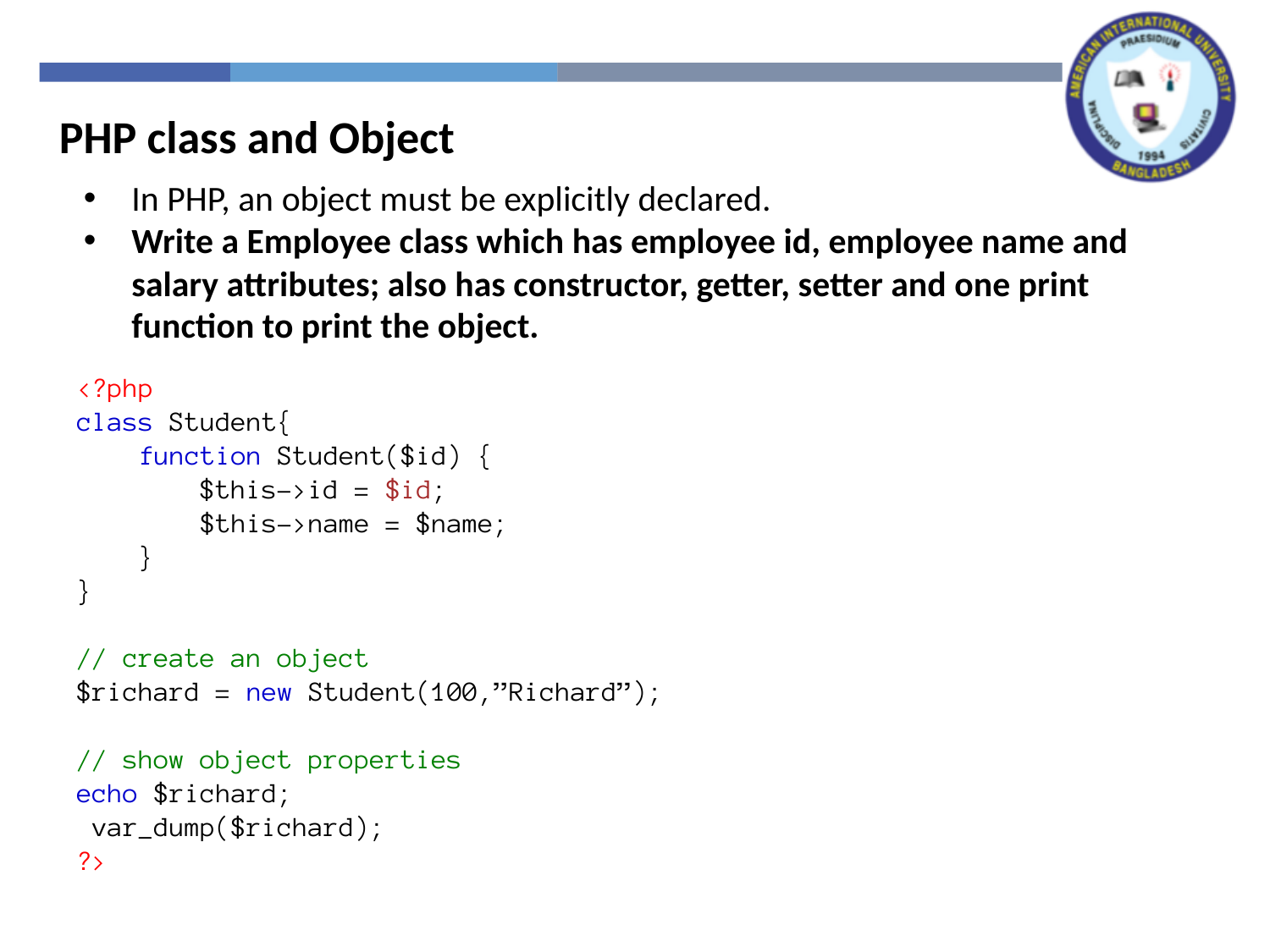

PHP class and Object
In PHP, an object must be explicitly declared.
Write a Employee class which has employee id, employee name and salary attributes; also has constructor, getter, setter and one print function to print the object.
<?php
class Student{
    function Student($id) {
        $this->id = $id;
        $this->name = $name;
    }
}
// create an object
$richard = new Student(100,”Richard”);
// show object properties
echo $richard;
 var_dump($richard);
?>